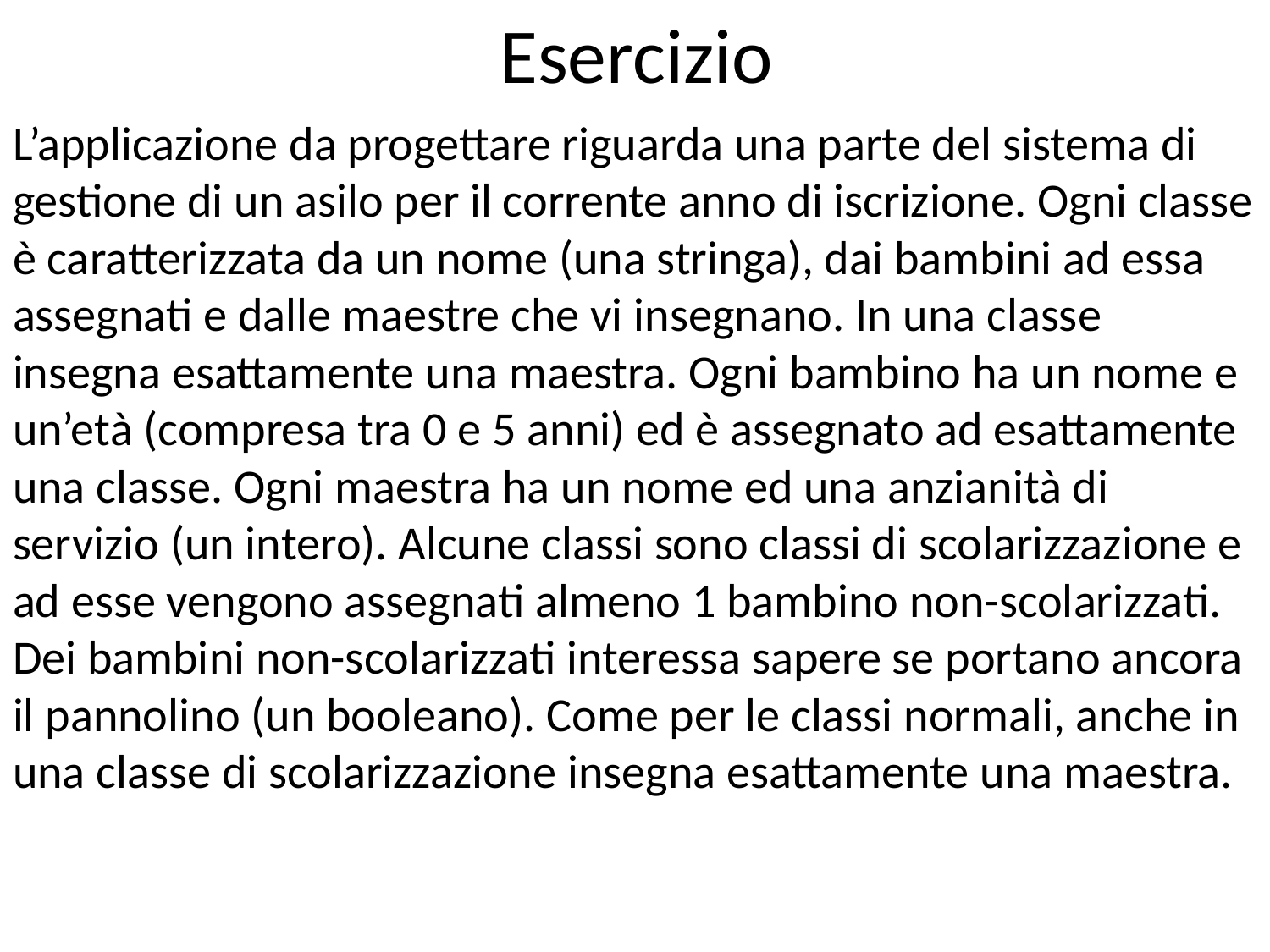

# Esercizio
L’applicazione da progettare riguarda una parte del sistema di gestione di un asilo per il corrente anno di iscrizione. Ogni classe è caratterizzata da un nome (una stringa), dai bambini ad essa assegnati e dalle maestre che vi insegnano. In una classe insegna esattamente una maestra. Ogni bambino ha un nome e un’età (compresa tra 0 e 5 anni) ed è assegnato ad esattamente una classe. Ogni maestra ha un nome ed una anzianità di servizio (un intero). Alcune classi sono classi di scolarizzazione e ad esse vengono assegnati almeno 1 bambino non-scolarizzati. Dei bambini non-scolarizzati interessa sapere se portano ancora il pannolino (un booleano). Come per le classi normali, anche in una classe di scolarizzazione insegna esattamente una maestra.